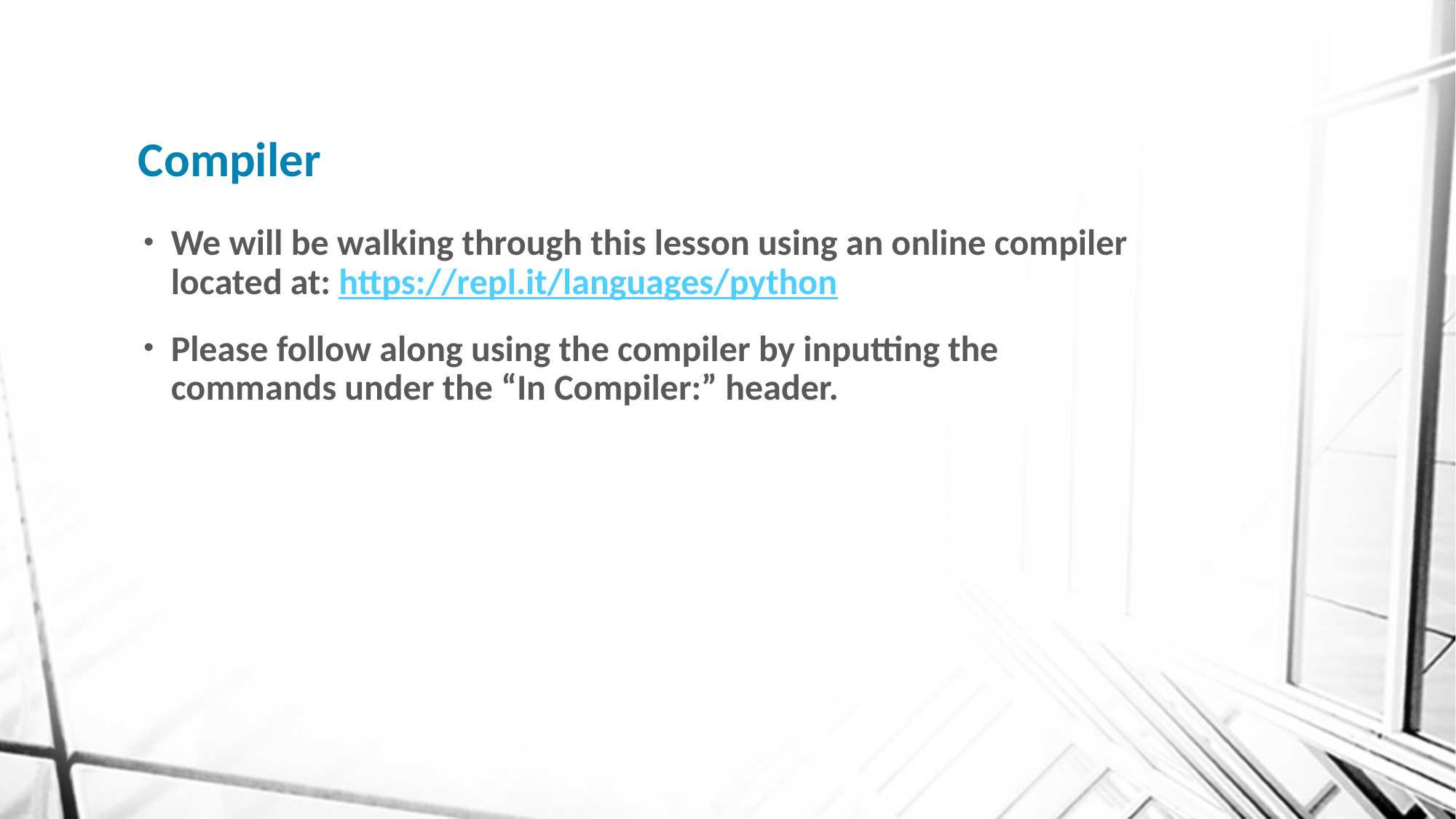

# Compiler
We will be walking through this lesson using an online compiler located at: https://repl.it/languages/python
Please follow along using the compiler by inputting the commands under the “In Compiler:” header.